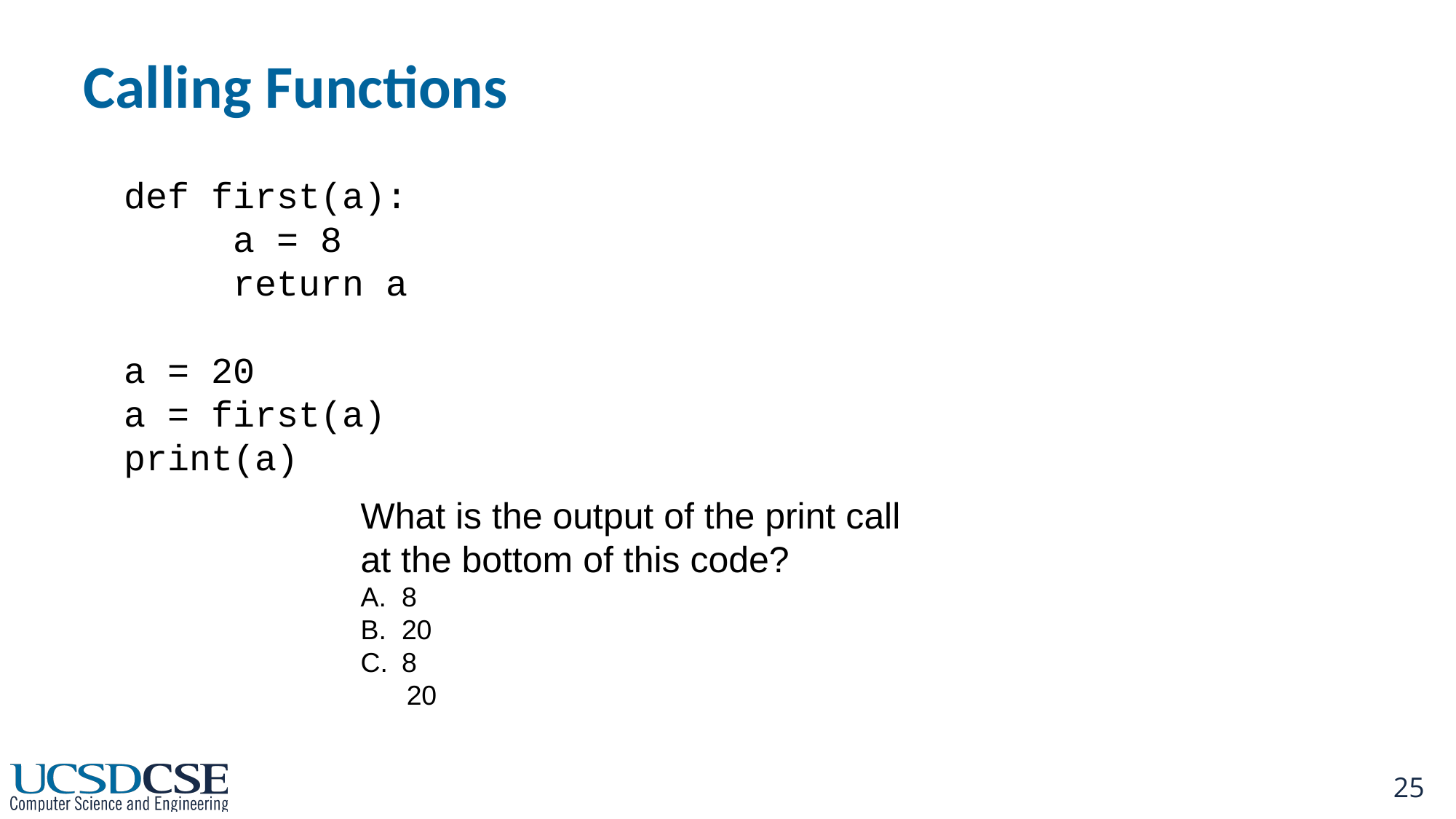

# Calling Functions
def first(a):
	a = 8
	return a

a = 20
a = first(a)
print(a)
What is the output of the print call at the bottom of this code?
8
20
8
      20